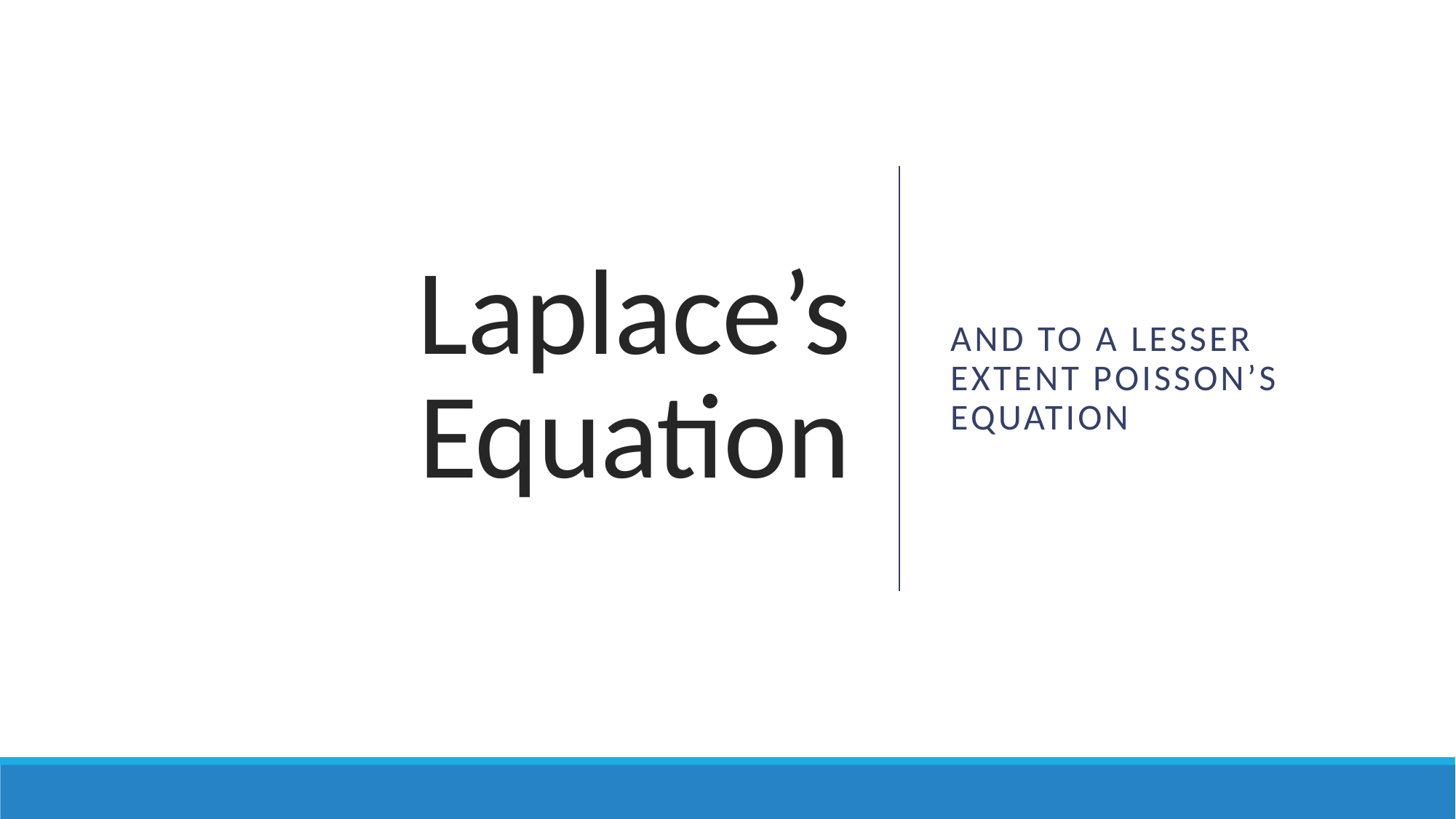

# Laplace’s Equation
And to a lesser extent Poisson’s equation